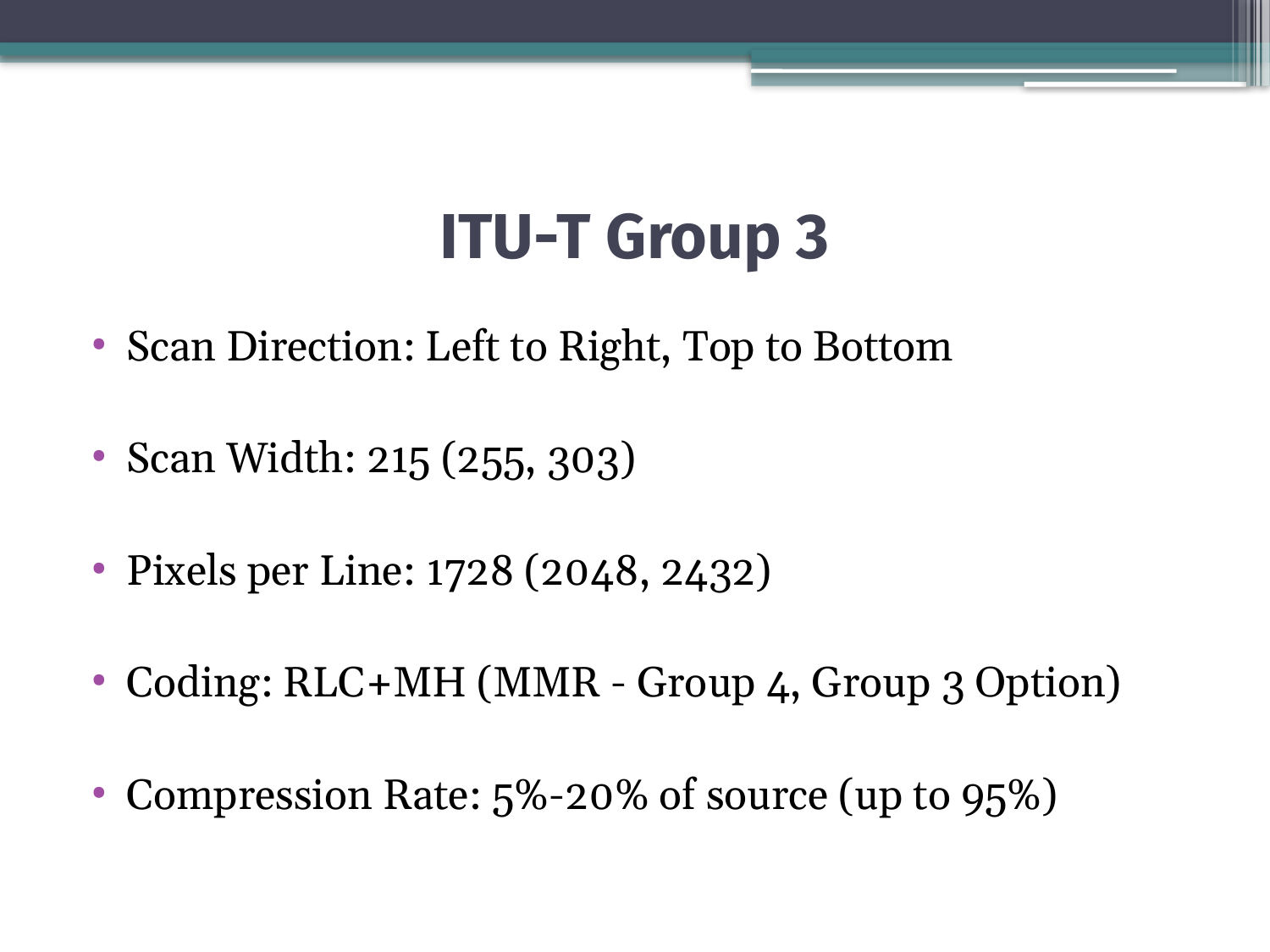

# ITU-T Group 3
Scan Direction: Left to Right, Top to Bottom

Scan Width: 215 (255, 303)

Pixels per Line: 1728 (2048, 2432)

Coding: RLC+MH (MMR - Group 4, Group 3 Option)

Compression Rate: 5%-20% of source (up to 95%)